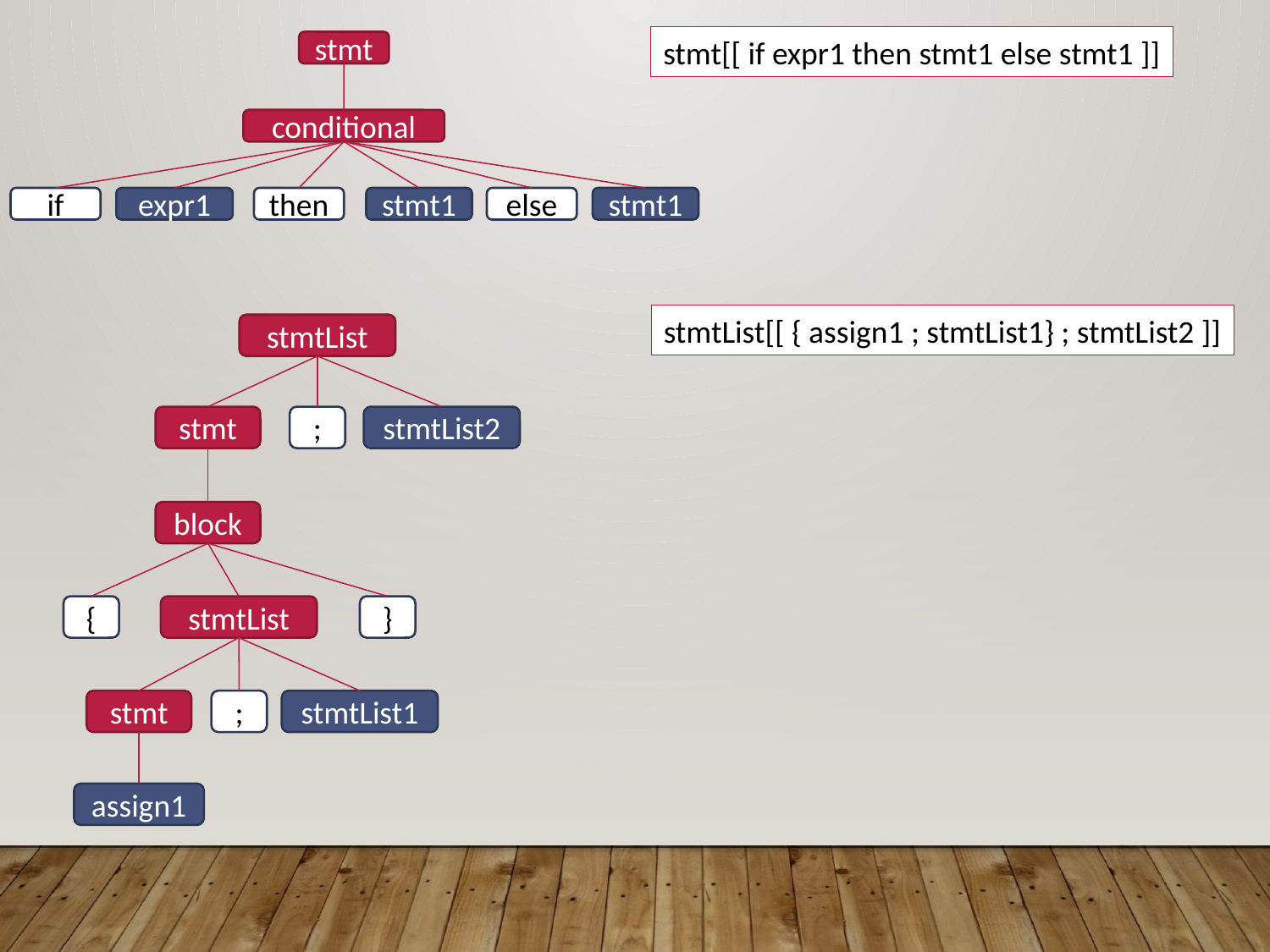

stmt[[ if expr1 then stmt1 else stmt1 ]]
stmt
conditional
if
expr1
then
stmt1
else
stmt1
stmtList[[ { assign1 ; stmtList1} ; stmtList2 ]]
stmtList
stmt
;
stmtList2
block
{
stmtList
}
stmt
;
stmtList1
assign1